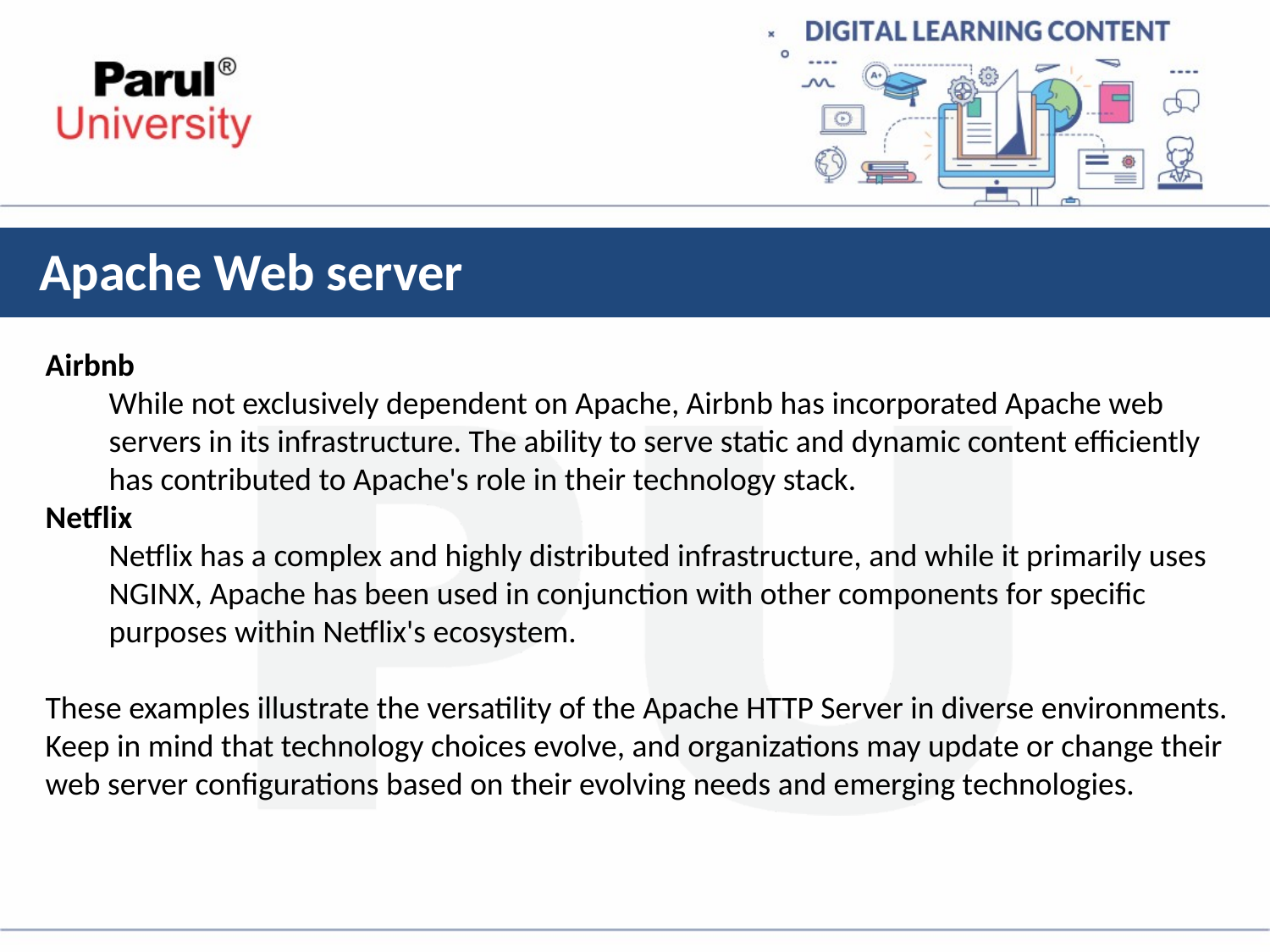

# Apache Web server
Airbnb
While not exclusively dependent on Apache, Airbnb has incorporated Apache web servers in its infrastructure. The ability to serve static and dynamic content efficiently has contributed to Apache's role in their technology stack.
Netflix
Netflix has a complex and highly distributed infrastructure, and while it primarily uses NGINX, Apache has been used in conjunction with other components for specific purposes within Netflix's ecosystem.

These examples illustrate the versatility of the Apache HTTP Server in diverse environments. Keep in mind that technology choices evolve, and organizations may update or change their web server configurations based on their evolving needs and emerging technologies.